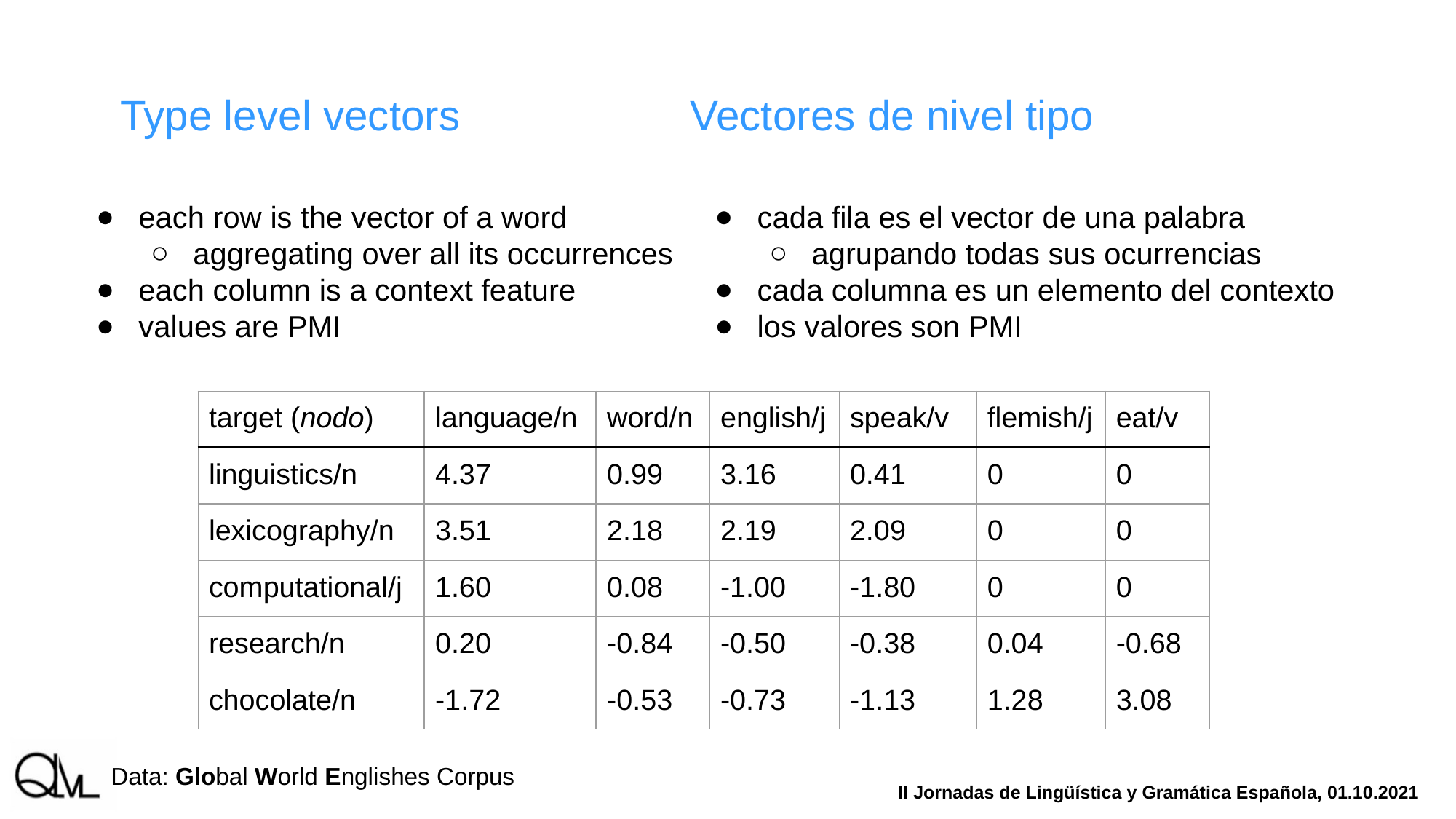

# Type level vectors
Vectores de nivel tipo
each row is the vector of a word
aggregating over all its occurrences
each column is a context feature
values are PMI
cada fila es el vector de una palabra
agrupando todas sus ocurrencias
cada columna es un elemento del contexto
los valores son PMI
| target (nodo) | language/n | word/n | english/j | speak/v | flemish/j | eat/v |
| --- | --- | --- | --- | --- | --- | --- |
| linguistics/n | 4.37 | 0.99 | 3.16 | 0.41 | 0 | 0 |
| lexicography/n | 3.51 | 2.18 | 2.19 | 2.09 | 0 | 0 |
| computational/j | 1.60 | 0.08 | -1.00 | -1.80 | 0 | 0 |
| research/n | 0.20 | -0.84 | -0.50 | -0.38 | 0.04 | -0.68 |
| chocolate/n | -1.72 | -0.53 | -0.73 | -1.13 | 1.28 | 3.08 |
Data: Global World Englishes Corpus
II Jornadas de Lingüística y Gramática Española, 01.10.2021